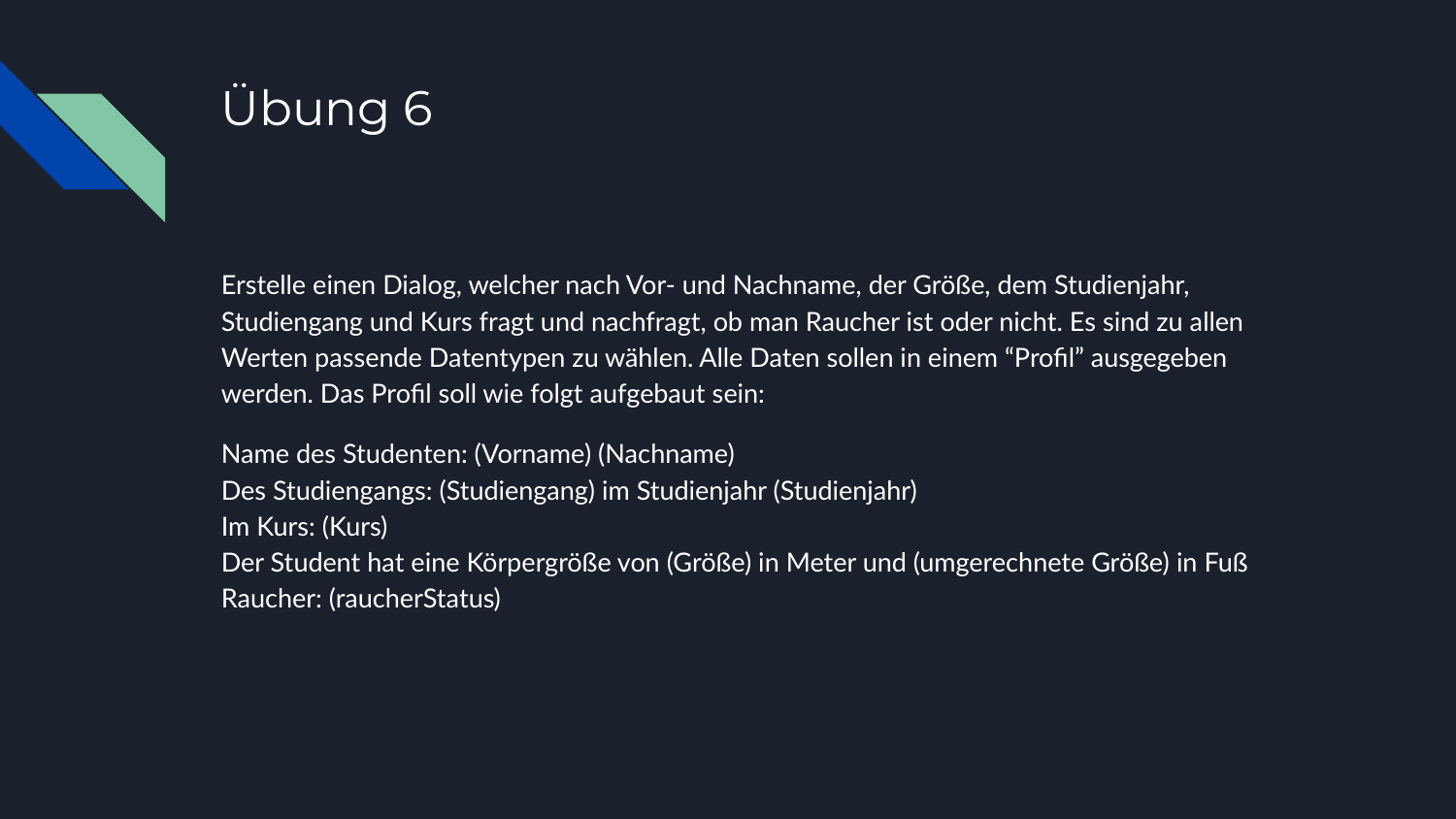

# Übung 6
Erstelle einen Dialog, welcher nach Vor- und Nachname, der Größe, dem Studienjahr, Studiengang und Kurs fragt und nachfragt, ob man Raucher ist oder nicht. Es sind zu allen Werten passende Datentypen zu wählen. Alle Daten sollen in einem “Profil” ausgegeben werden. Das Profil soll wie folgt aufgebaut sein:
Name des Studenten: (Vorname) (Nachname)
Des Studiengangs: (Studiengang) im Studienjahr (Studienjahr)
Im Kurs: (Kurs)
Der Student hat eine Körpergröße von (Größe) in Meter und (umgerechnete Größe) in Fuß
Raucher: (raucherStatus)